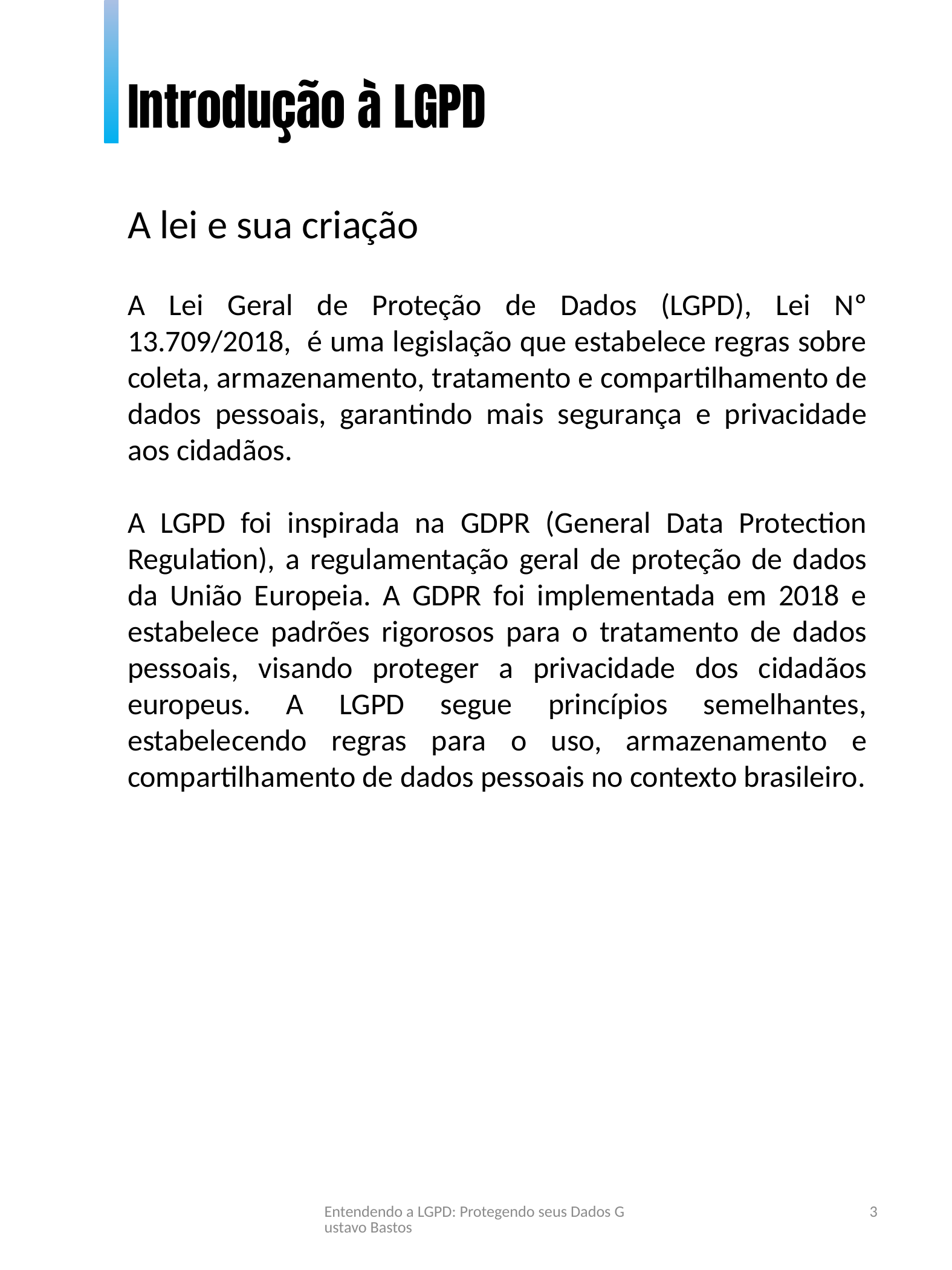

Introdução à LGPD
A lei e sua criação
A Lei Geral de Proteção de Dados (LGPD), Lei Nº 13.709/2018,  é uma legislação que estabelece regras sobre coleta, armazenamento, tratamento e compartilhamento de dados pessoais, garantindo mais segurança e privacidade aos cidadãos.

A LGPD foi inspirada na GDPR (General Data Protection Regulation), a regulamentação geral de proteção de dados da União Europeia. A GDPR foi implementada em 2018 e estabelece padrões rigorosos para o tratamento de dados pessoais, visando proteger a privacidade dos cidadãos europeus. A LGPD segue princípios semelhantes, estabelecendo regras para o uso, armazenamento e compartilhamento de dados pessoais no contexto brasileiro.

Entendendo a LGPD: Protegendo seus Dados Gustavo Bastos
3